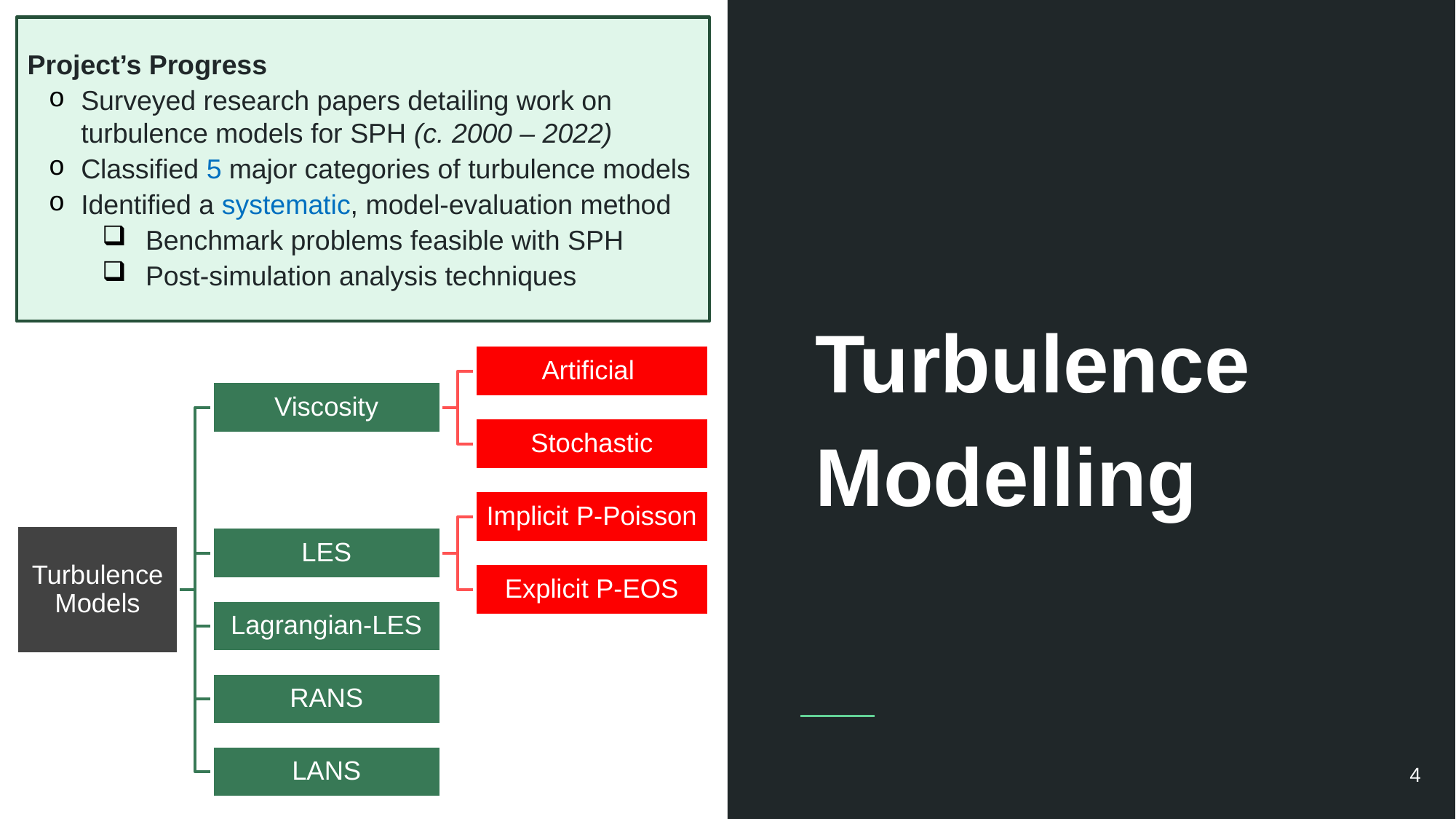

Project’s Progress
Surveyed research papers detailing work on turbulence models for SPH (c. 2000 – 2022)
Classified 5 major categories of turbulence models
Identified a systematic, model-evaluation method
Benchmark problems feasible with SPH
Post-simulation analysis techniques
Turbulence Modelling
Turbulence Models
Viscosity
Artificial
Stochastic
LES
Implicit P-Poisson
Explicit P-EOS
Lagrangian-LES
RANS
LANS
4